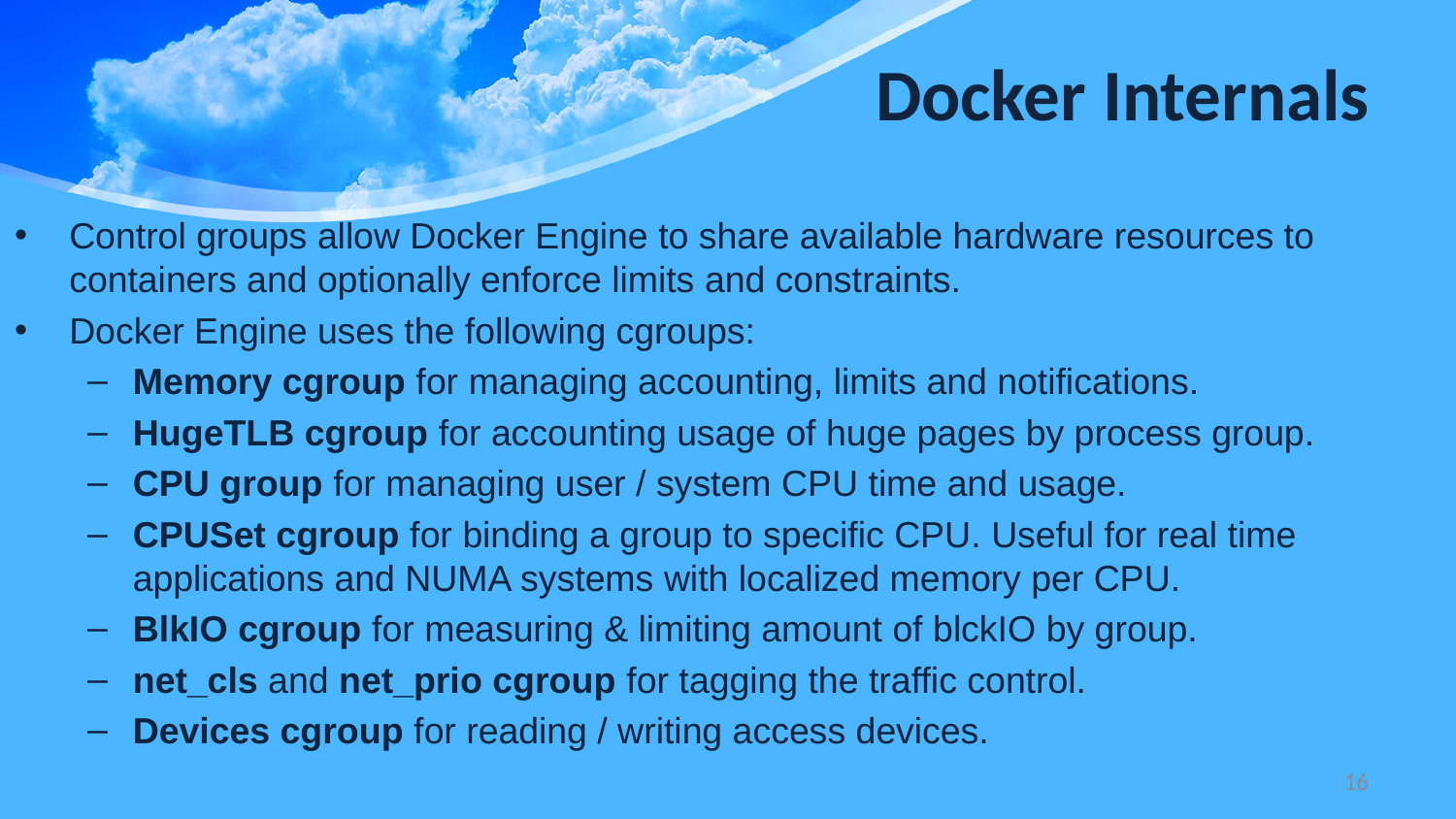

# Docker Internals
Control groups allow Docker Engine to share available hardware resources to containers and optionally enforce limits and constraints.
Docker Engine uses the following cgroups:
Memory cgroup for managing accounting, limits and notifications.
HugeTLB cgroup for accounting usage of huge pages by process group.
CPU group for managing user / system CPU time and usage.
CPUSet cgroup for binding a group to specific CPU. Useful for real time applications and NUMA systems with localized memory per CPU.
BlkIO cgroup for measuring & limiting amount of blckIO by group.
net_cls and net_prio cgroup for tagging the traffic control.
Devices cgroup for reading / writing access devices.

16